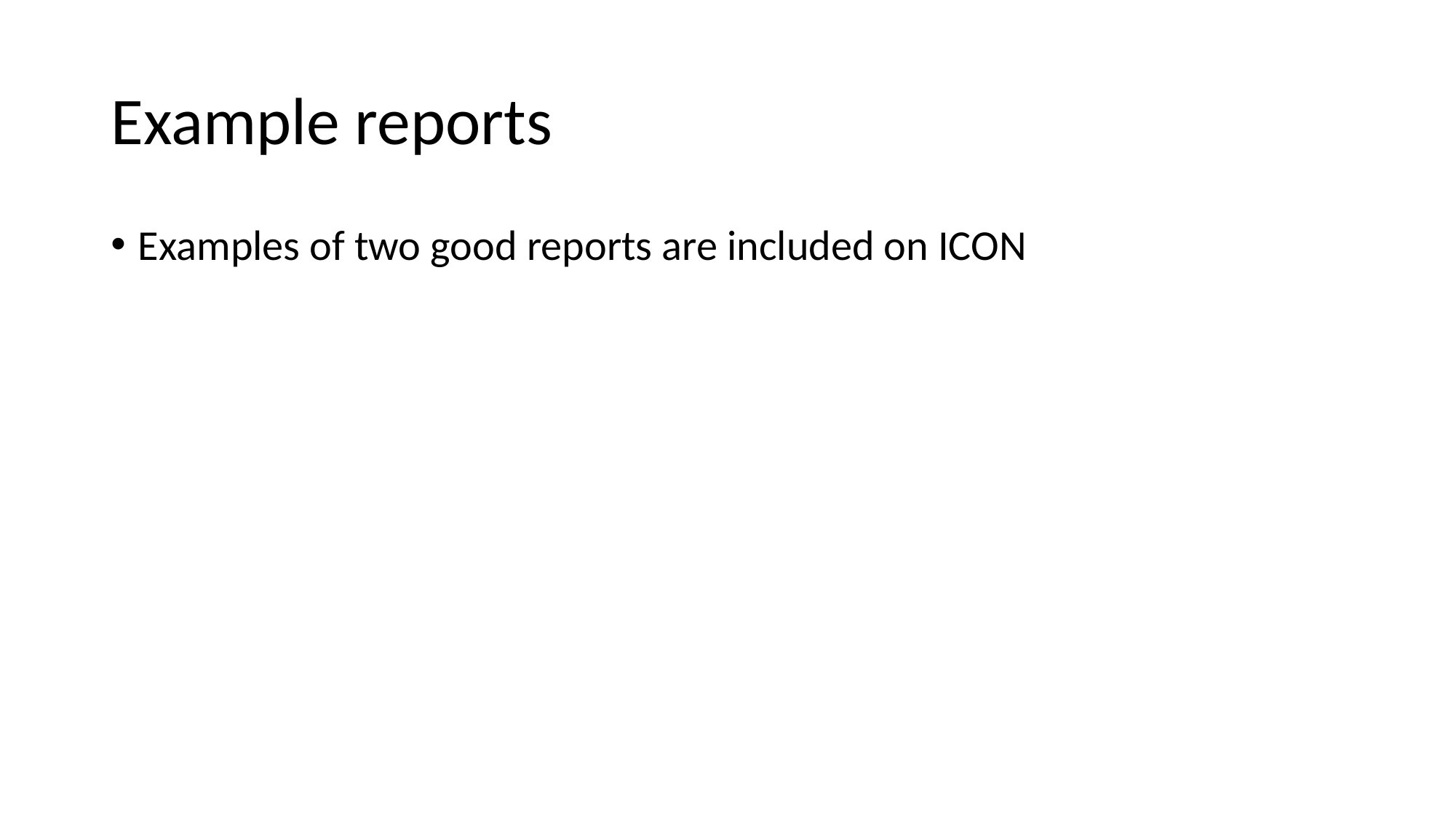

# Example reports
Examples of two good reports are included on ICON